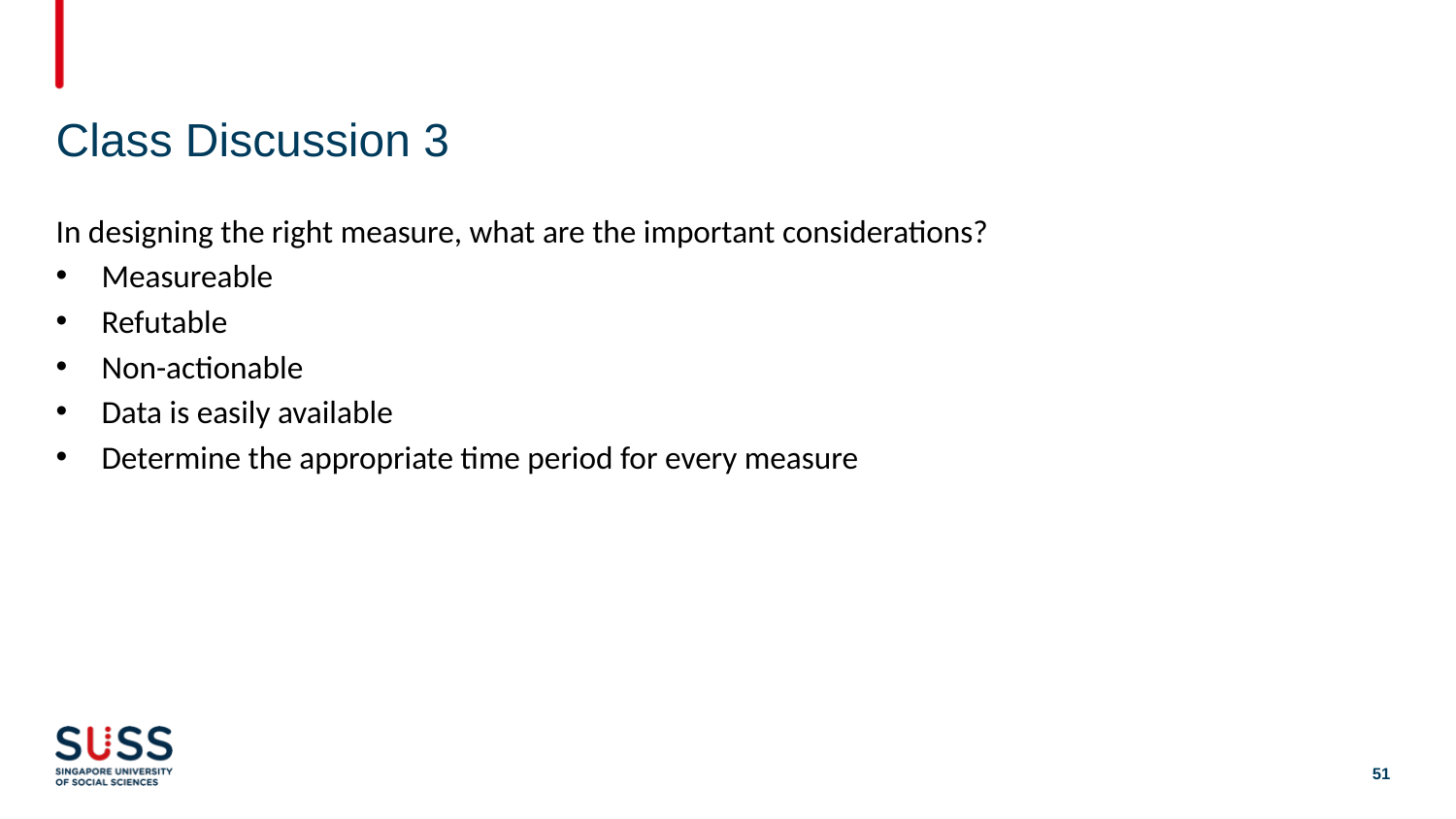

# Class Discussion 3
In designing the right measure, what are the important considerations?
Measureable
Refutable
Non-actionable
Data is easily available
Determine the appropriate time period for every measure